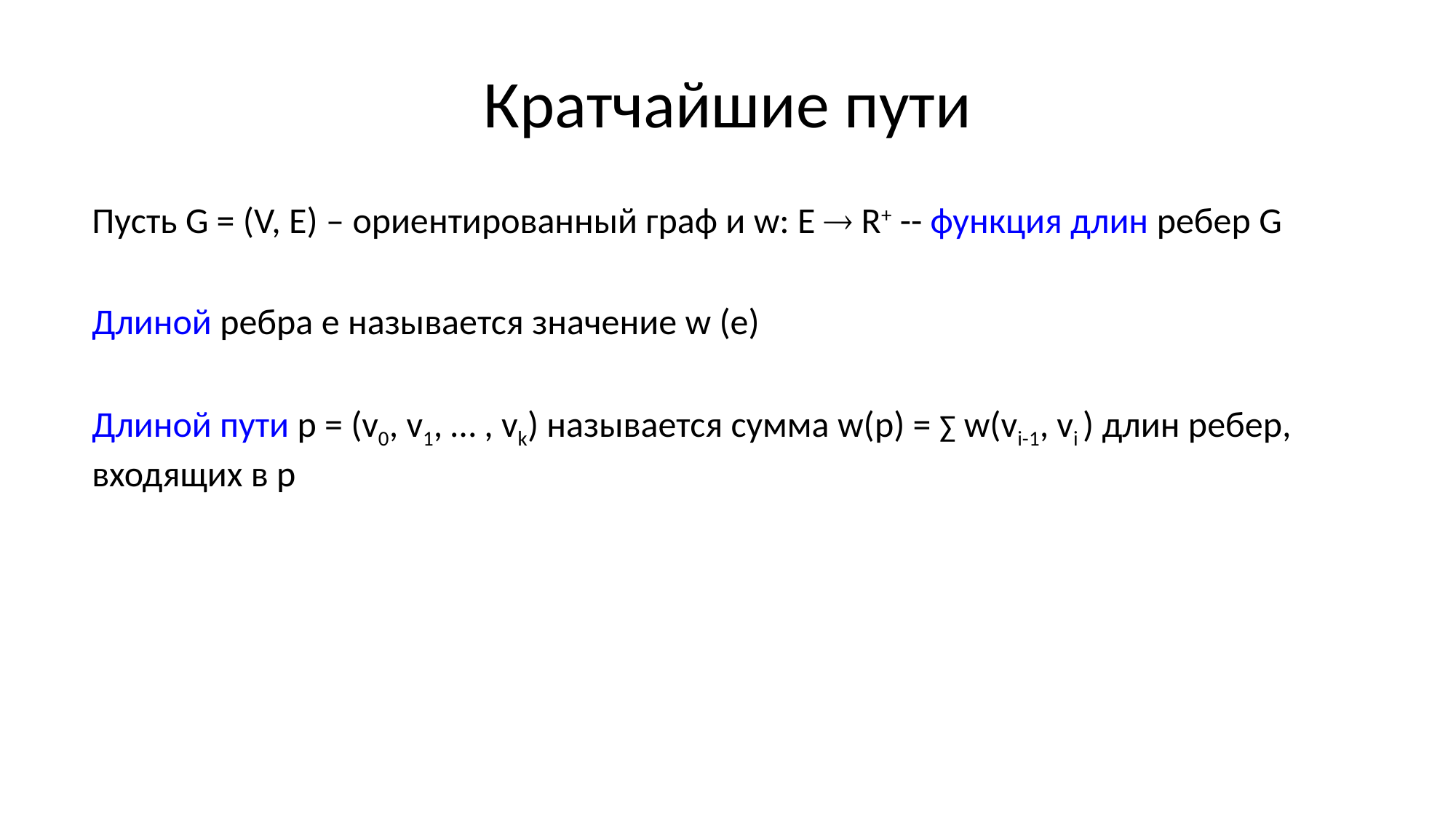

# Кратчайшие пути
Пусть G = (V, E) – ориентированный граф и w: E → R+ -- функция длин ребер G

Длиной ребра e называется значение w (e)

Длиной пути p = (v0, v1, … , vk) называется сумма w(p) = ∑ w(vi-1, vi ) длин ребер, входящих в p